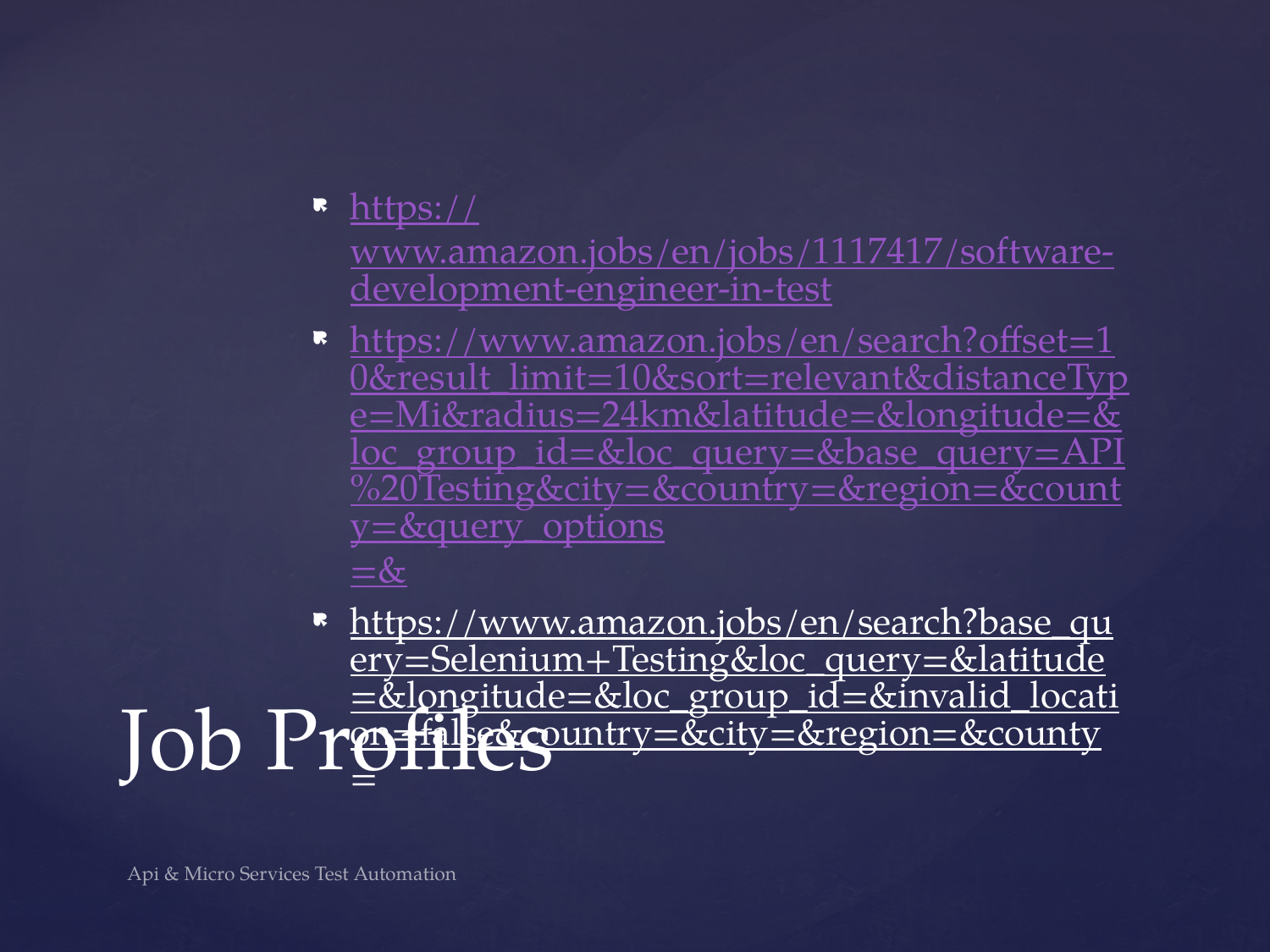

https://www.amazon.jobs/en/jobs/1117417/software-development-engineer-in-test
https://www.amazon.jobs/en/search?offset=10&result_limit=10&sort=relevant&distanceType=Mi&radius=24km&latitude=&longitude=&loc_group_id=&loc_query=&base_query=API%20Testing&city=&country=&region=&county=&query_options=&
https://www.amazon.jobs/en/search?base_query=Selenium+Testing&loc_query=&latitude=&longitude=&loc_group_id=&invalid_location=false&country=&city=&region=&county=

# Job Profiles
Api & Micro Services Test Automation